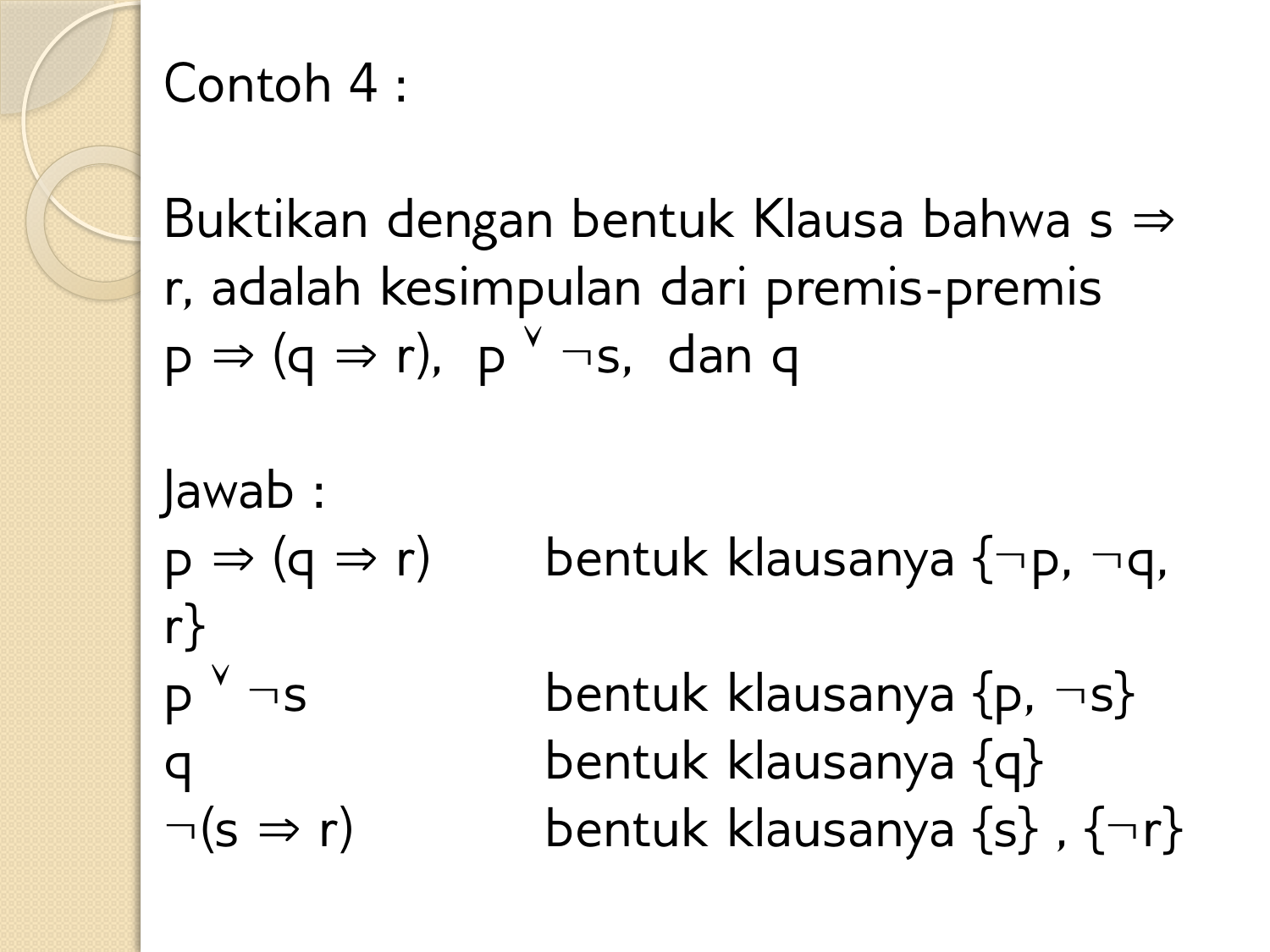

Contoh 4 :

Buktikan dengan bentuk Klausa bahwa s ⇒ r, adalah kesimpulan dari premis-premis
p ⇒ (q ⇒ r),  p ∨ ¬s,  dan q

Jawab :
p ⇒ (q ⇒ r)	bentuk klausanya {¬p, ¬q, r}
p ∨ ¬s		bentuk klausanya {p, ¬s}
q			bentuk klausanya {q}
¬(s ⇒ r)		bentuk klausanya {s} , {¬r}